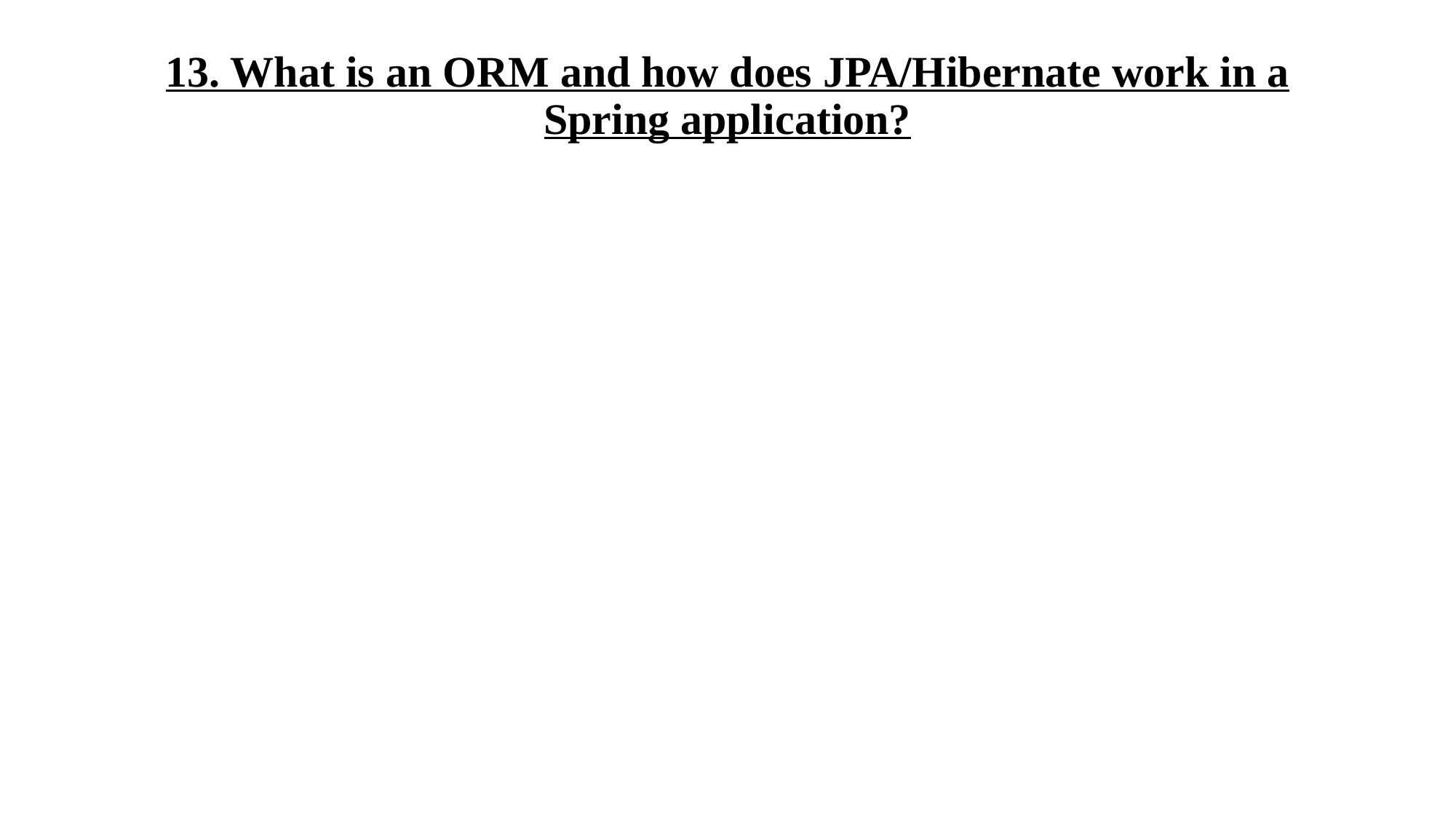

# 13. What is an ORM and how does JPA/Hibernate work in a Spring application?